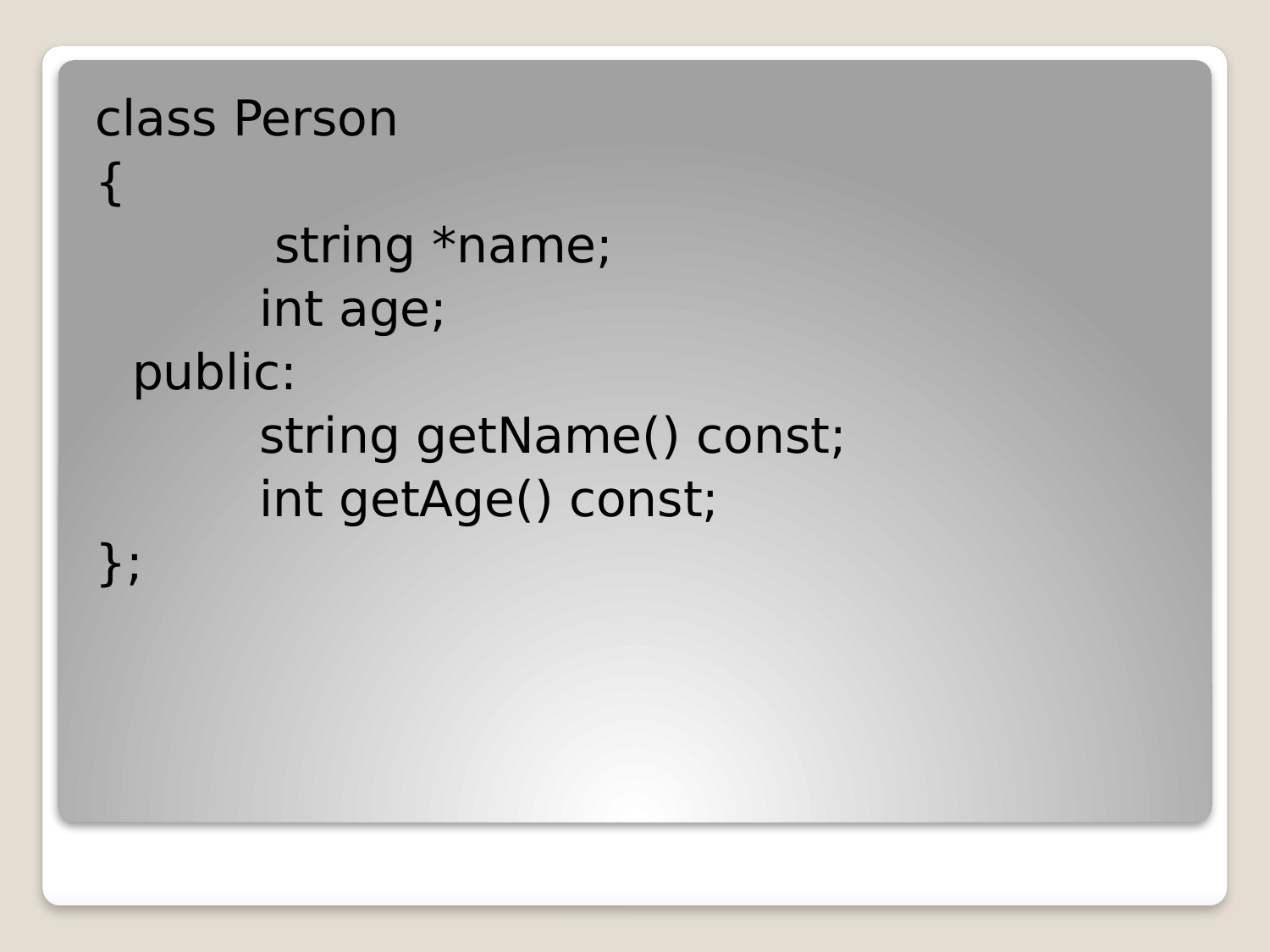

class Person
{
		 string *name;
	 	int age;
	public:
		string getName() const;
		int getAge() const;
};